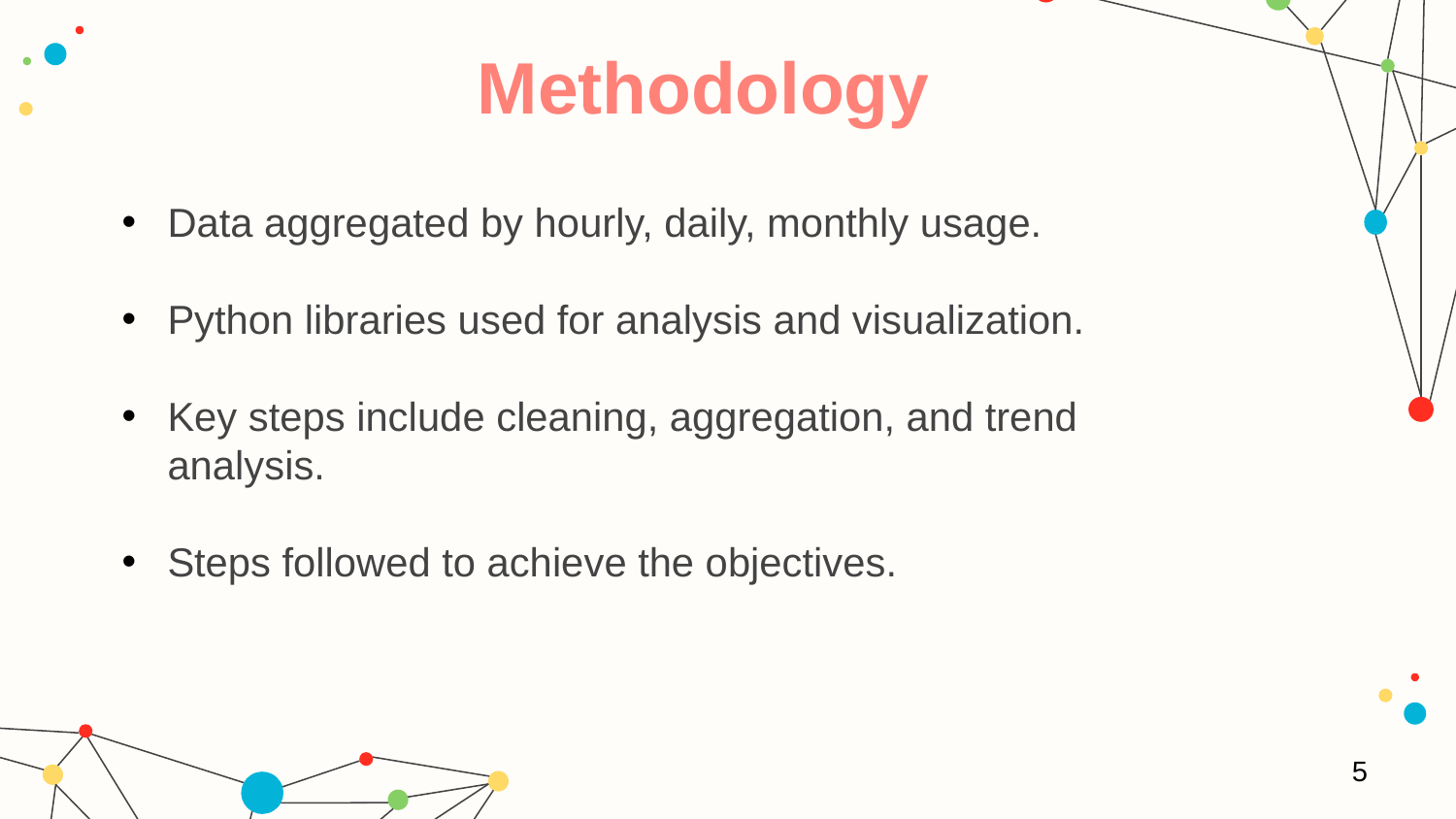

# Methodology
Data aggregated by hourly, daily, monthly usage.

Python libraries used for analysis and visualization.

Key steps include cleaning, aggregation, and trend analysis.

Steps followed to achieve the objectives.

5